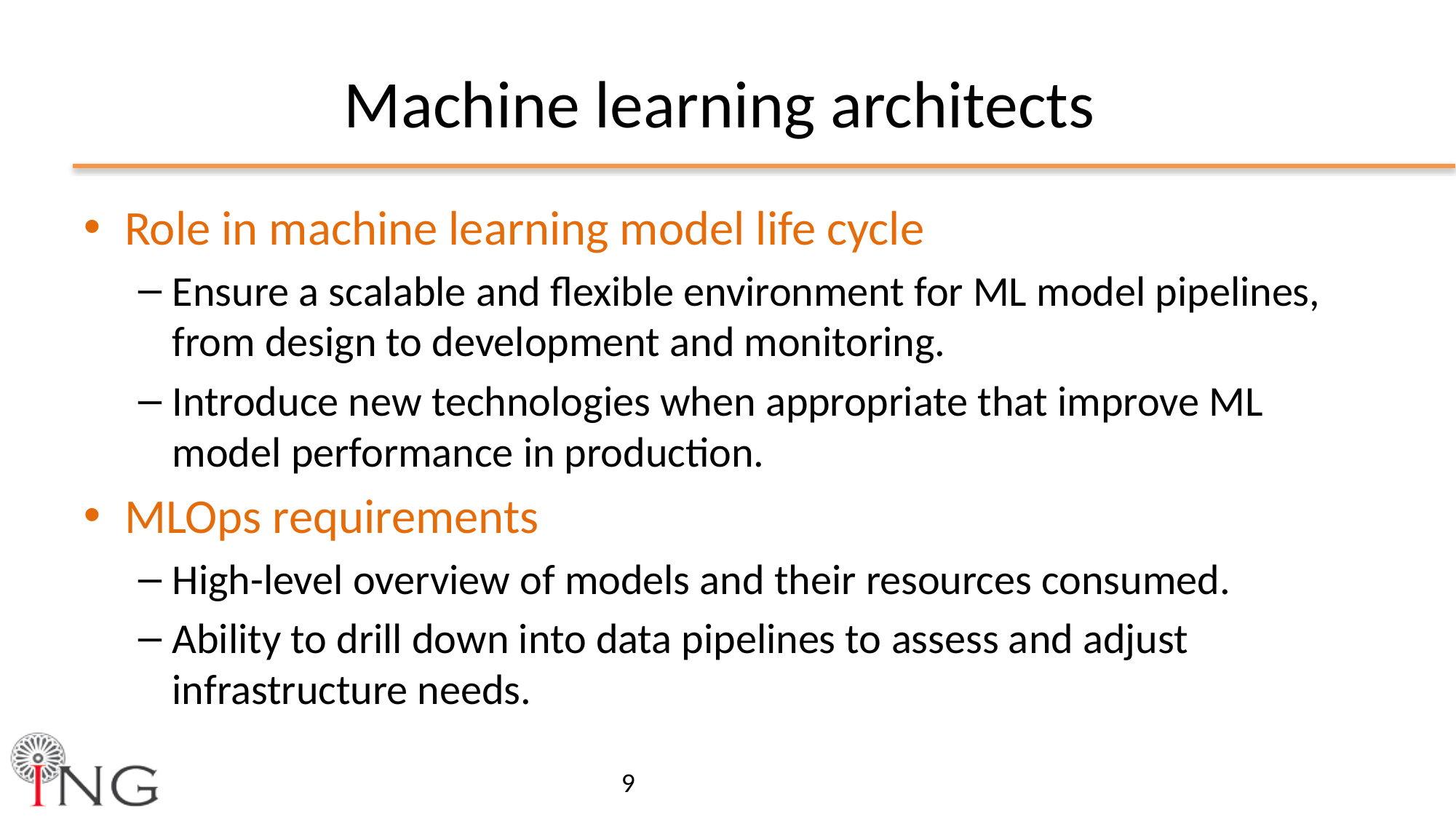

# Machine learning architects
Role in machine learning model life cycle
Ensure a scalable and flexible environment for ML model pipelines, from design to development and monitoring.
Introduce new technologies when appropriate that improve ML model performance in production.
MLOps requirements
High-level overview of models and their resources consumed.
Ability to drill down into data pipelines to assess and adjust infrastructure needs.

9